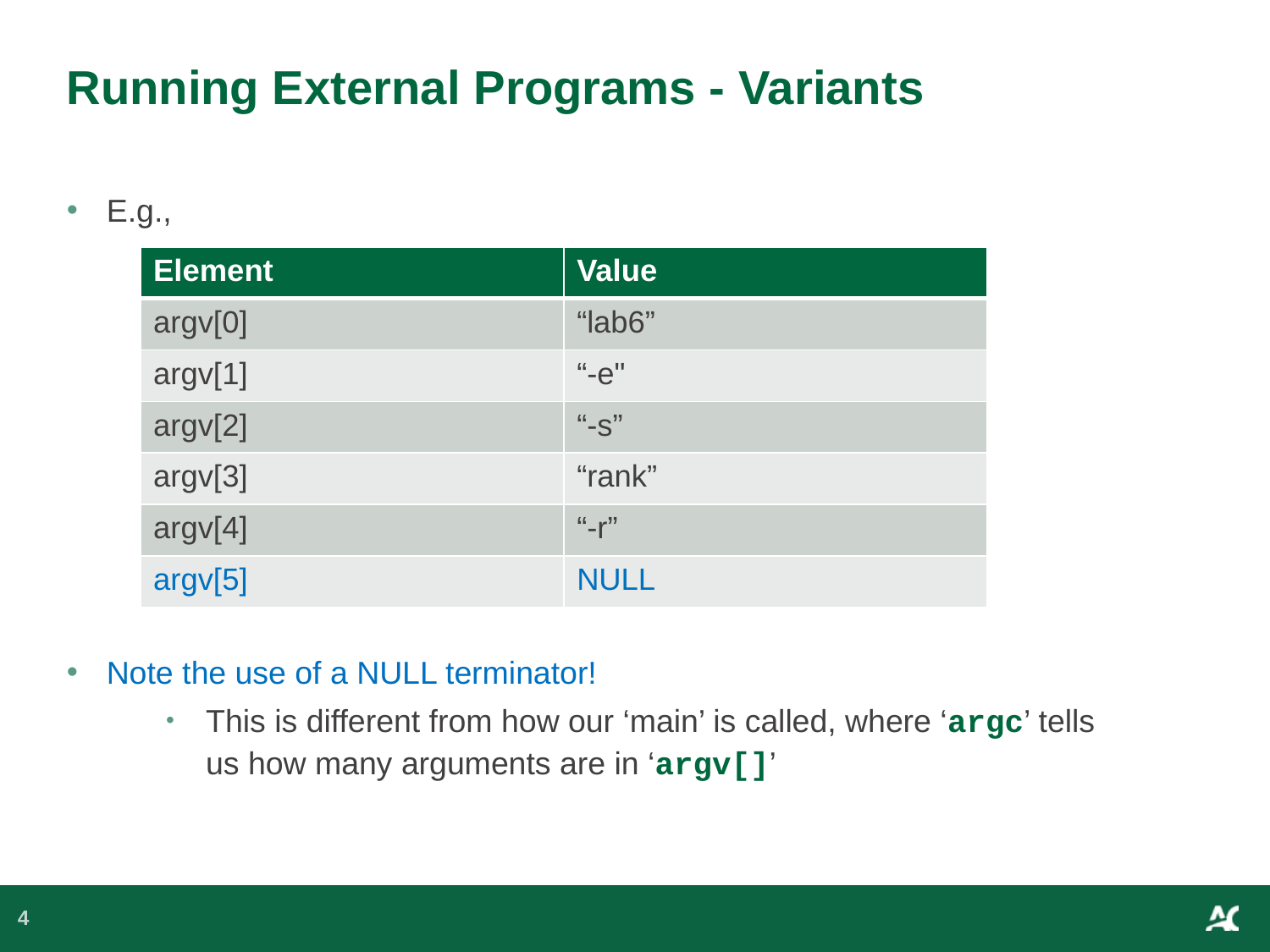

# Running External Programs - Variants
E.g.,

Note the use of a NULL terminator!
This is different from how our ‘main’ is called, where ‘argc’ tells us how many arguments are in ‘argv[]’

| Element | Value |
| --- | --- |
| argv[0] | “lab6” |
| argv[1] | “-e" |
| argv[2] | “-s” |
| argv[3] | “rank” |
| argv[4] | “-r” |
| argv[5] | NULL |
4